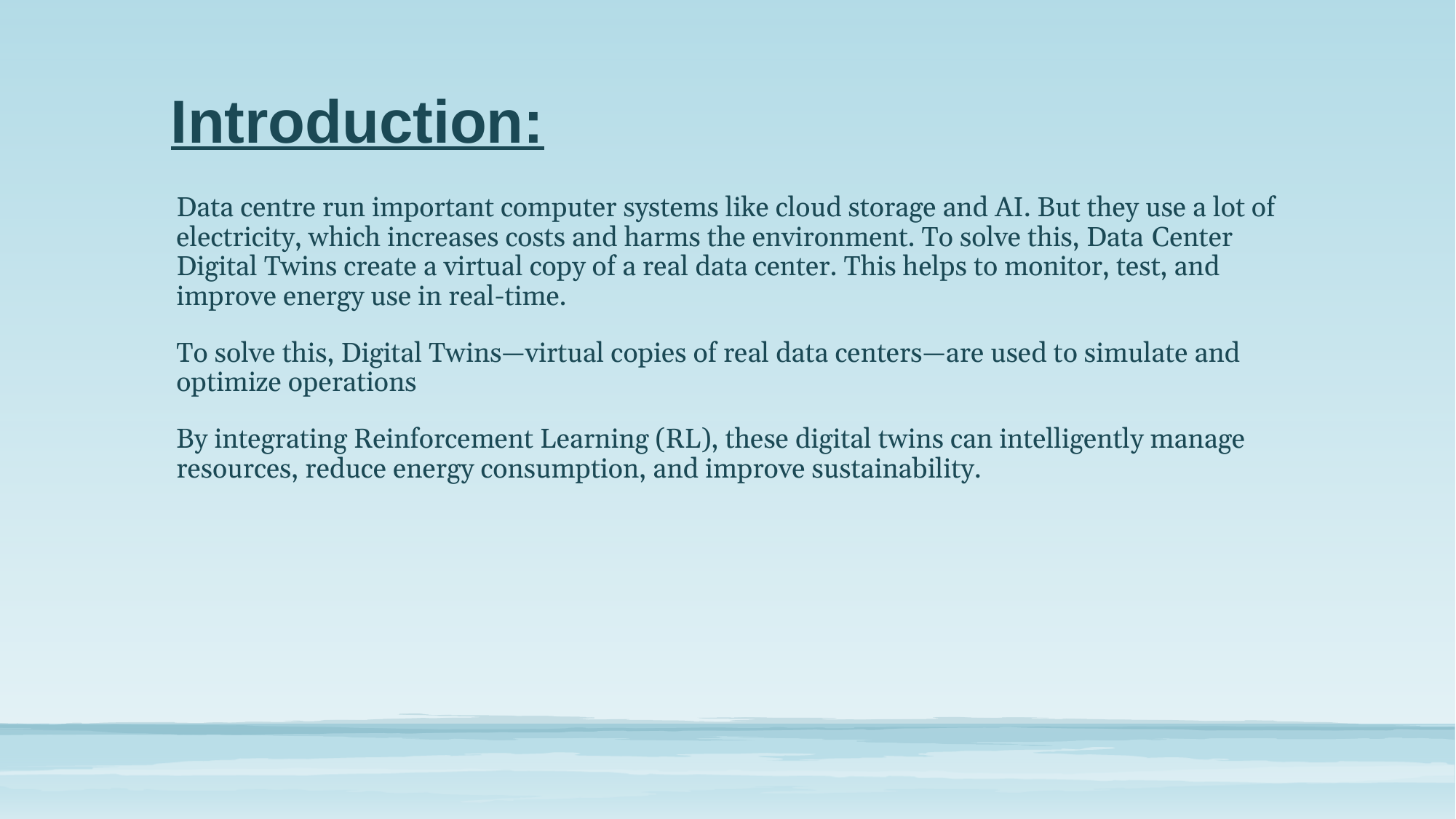

# Introduction:
Data centre run important computer systems like cloud storage and AI. But they use a lot of electricity, which increases costs and harms the environment. To solve this, Data Center Digital Twins create a virtual copy of a real data center. This helps to monitor, test, and improve energy use in real-time.
To solve this, Digital Twins—virtual copies of real data centers—are used to simulate and optimize operations
By integrating Reinforcement Learning (RL), these digital twins can intelligently manage resources, reduce energy consumption, and improve sustainability.